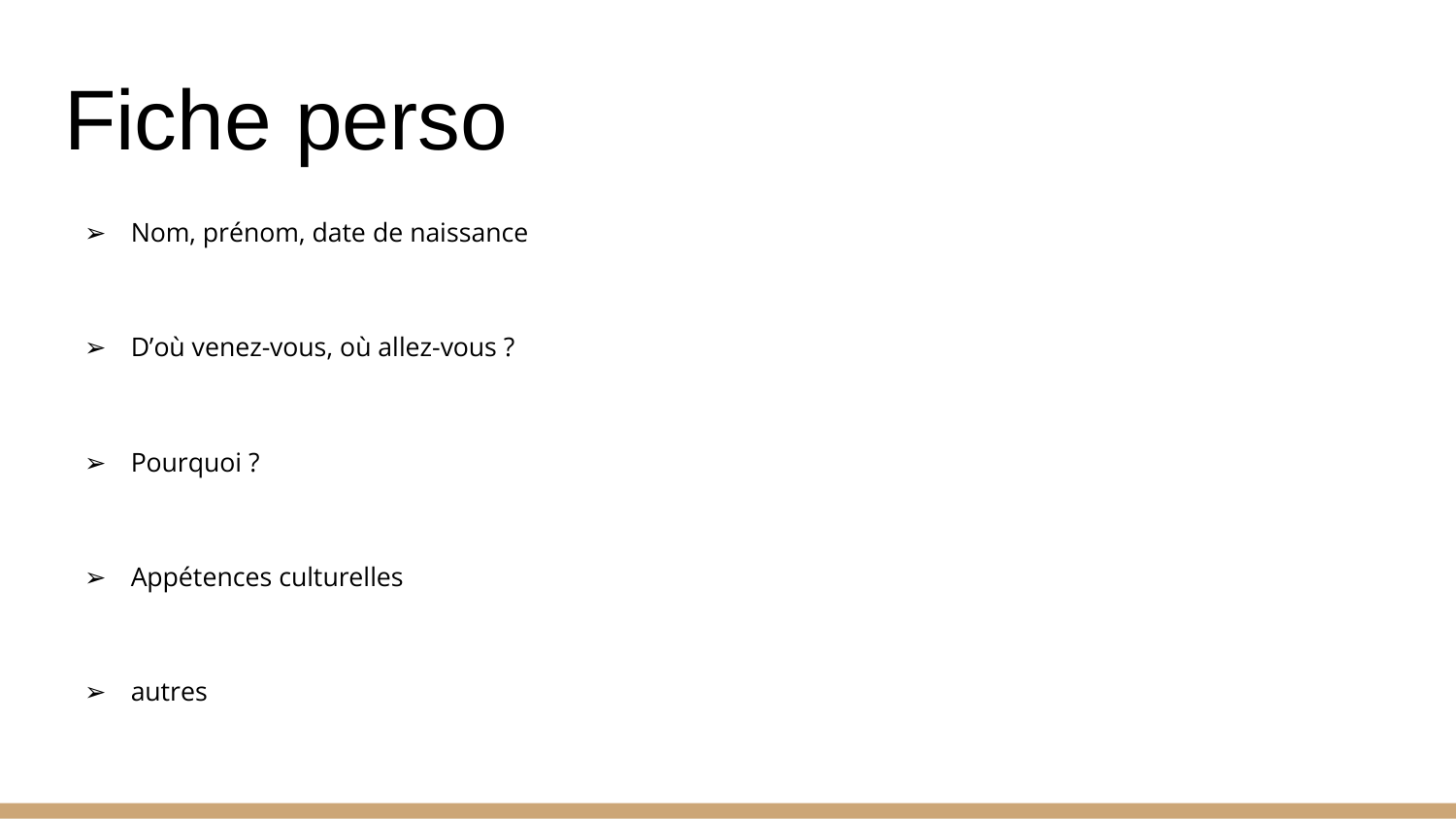

# Fiche perso
Nom, prénom, date de naissance

D’où venez-vous, où allez-vous ?

Pourquoi ?

Appétences culturelles

autres